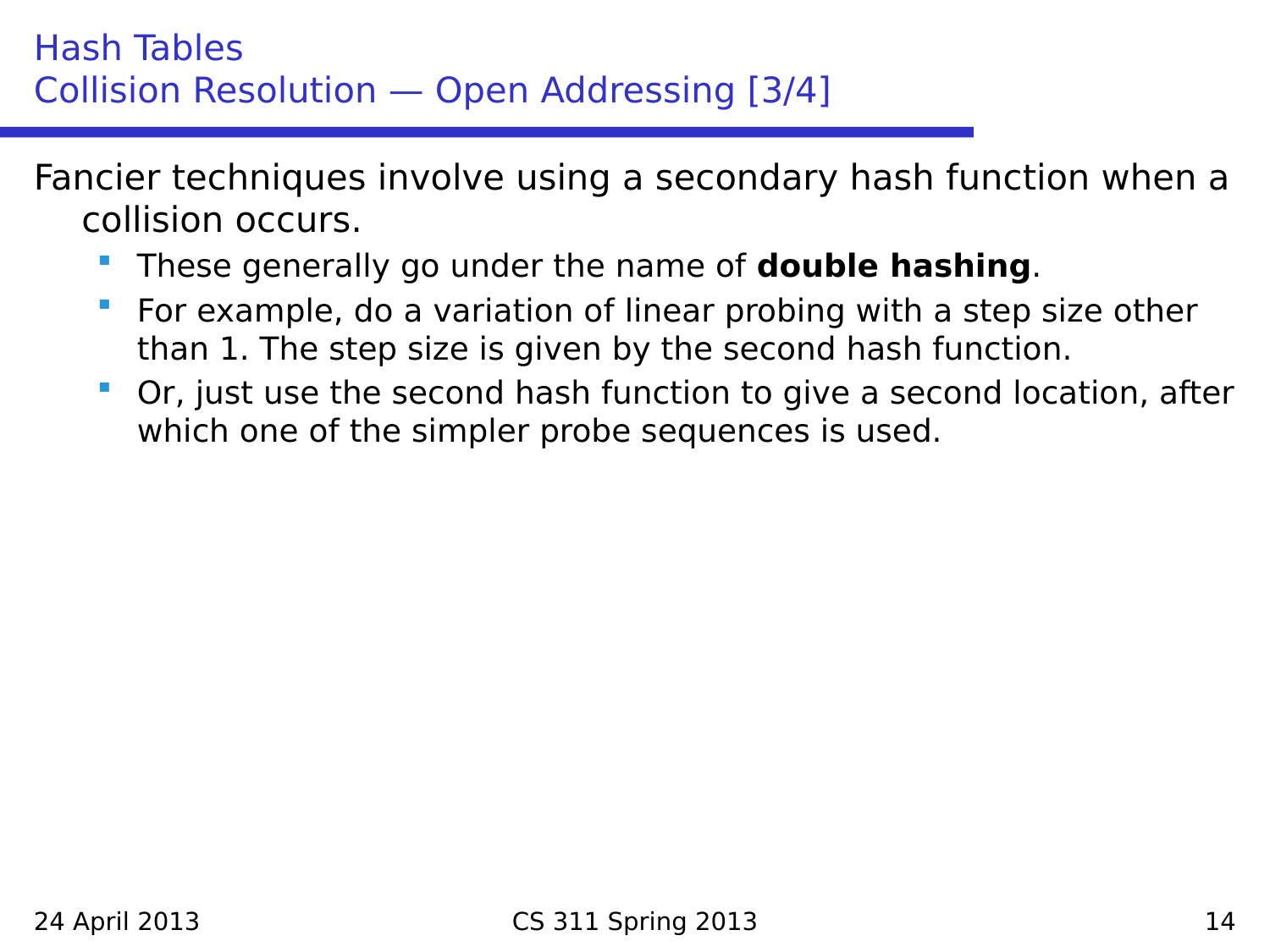

# Hash Tables Collision Resolution — Open Addressing [3/4]
Fancier techniques involve using a secondary hash function when a collision occurs.
These generally go under the name of double hashing.
For example, do a variation of linear probing with a step size other than 1. The step size is given by the second hash function.
Or, just use the second hash function to give a second location, after which one of the simpler probe sequences is used.
24 April 2013
CS 311 Spring 2013
14